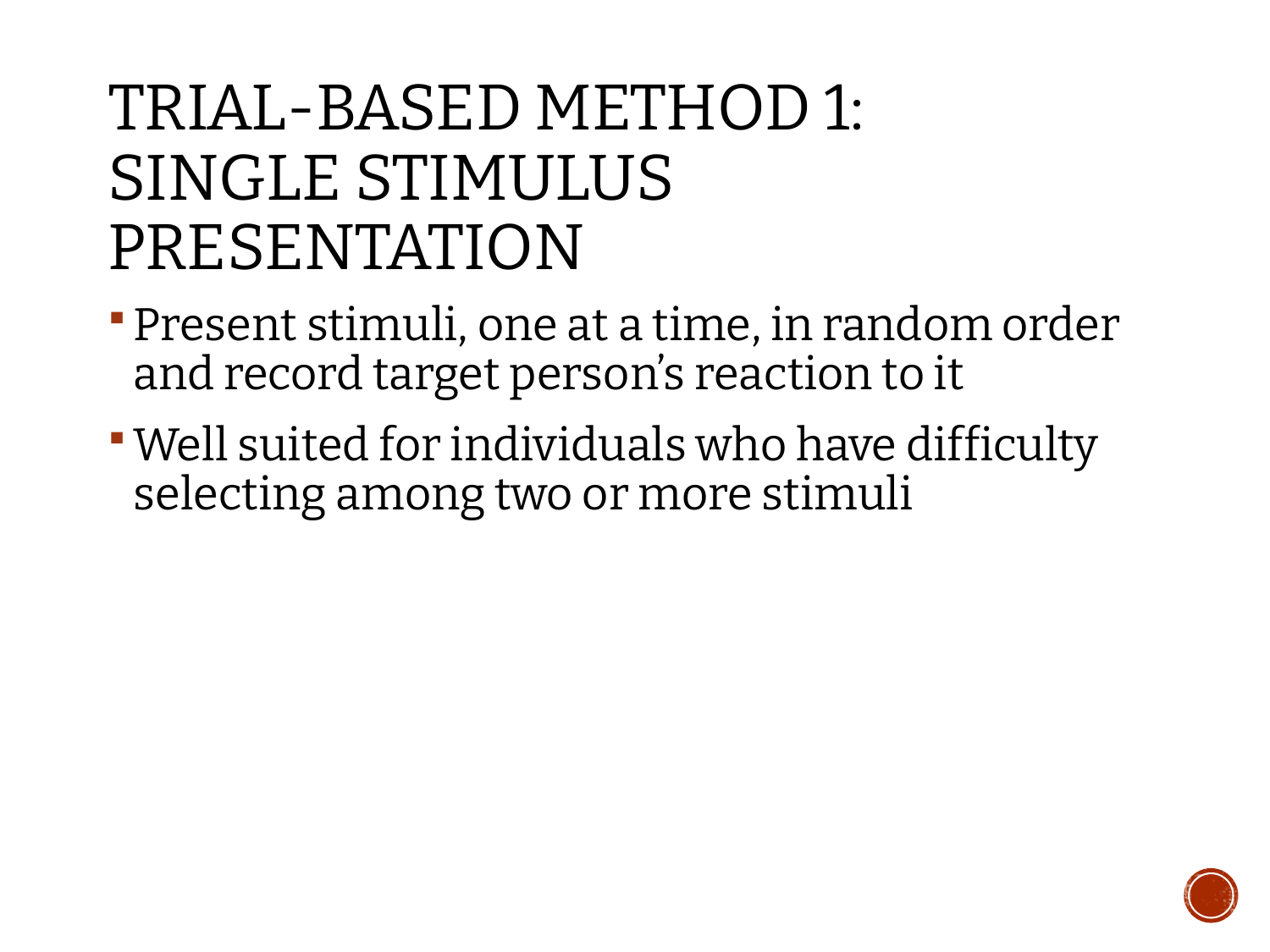

# Trial-based Method 1: Single Stimulus Presentation
Present stimuli, one at a time, in random order and record target person’s reaction to it
Well suited for individuals who have difficulty selecting among two or more stimuli